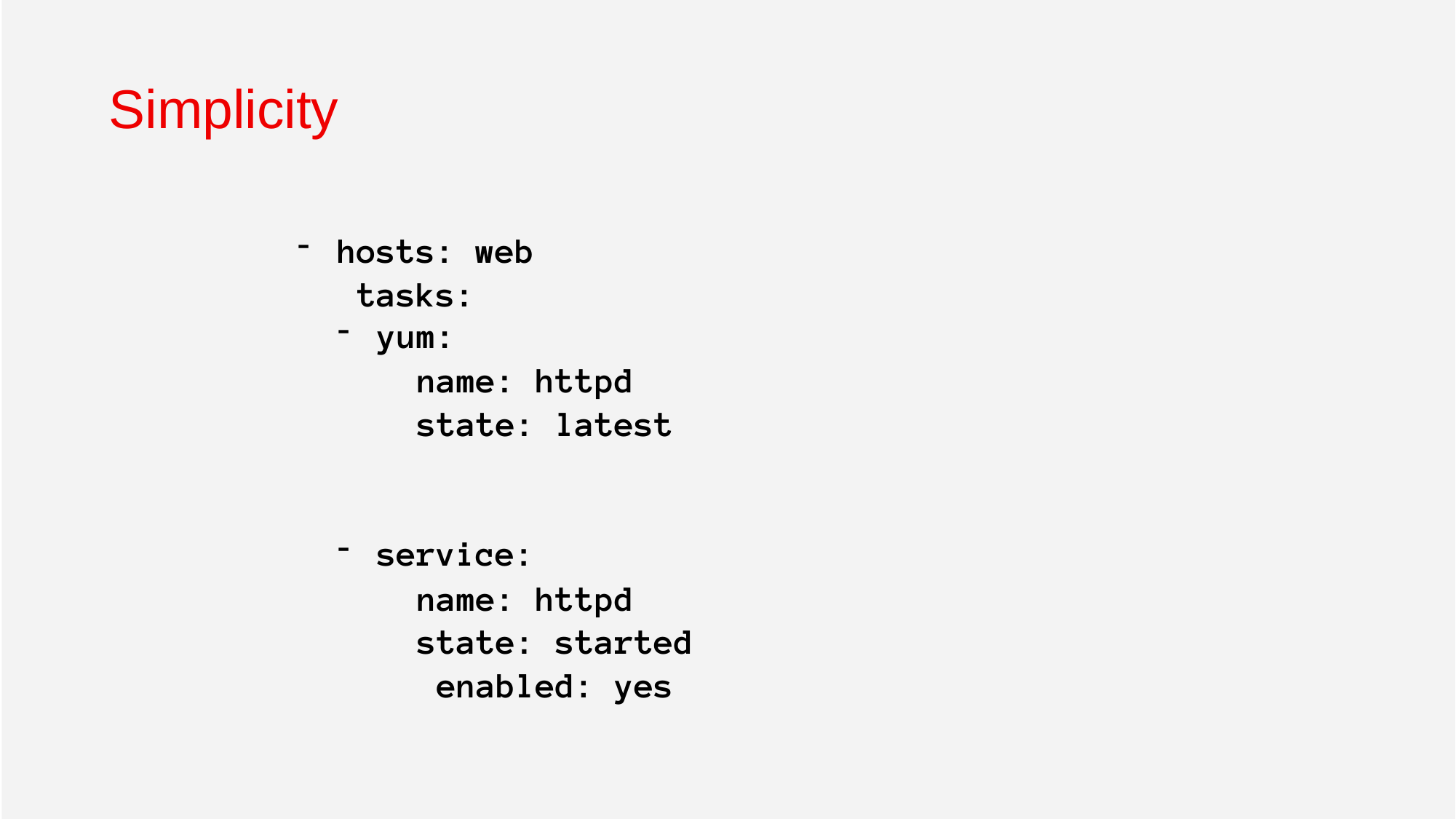

# Simplicity
hosts: web  tasks:
yum:
name: httpd  state: latest

service:
name: httpd  state: started  enabled: yes